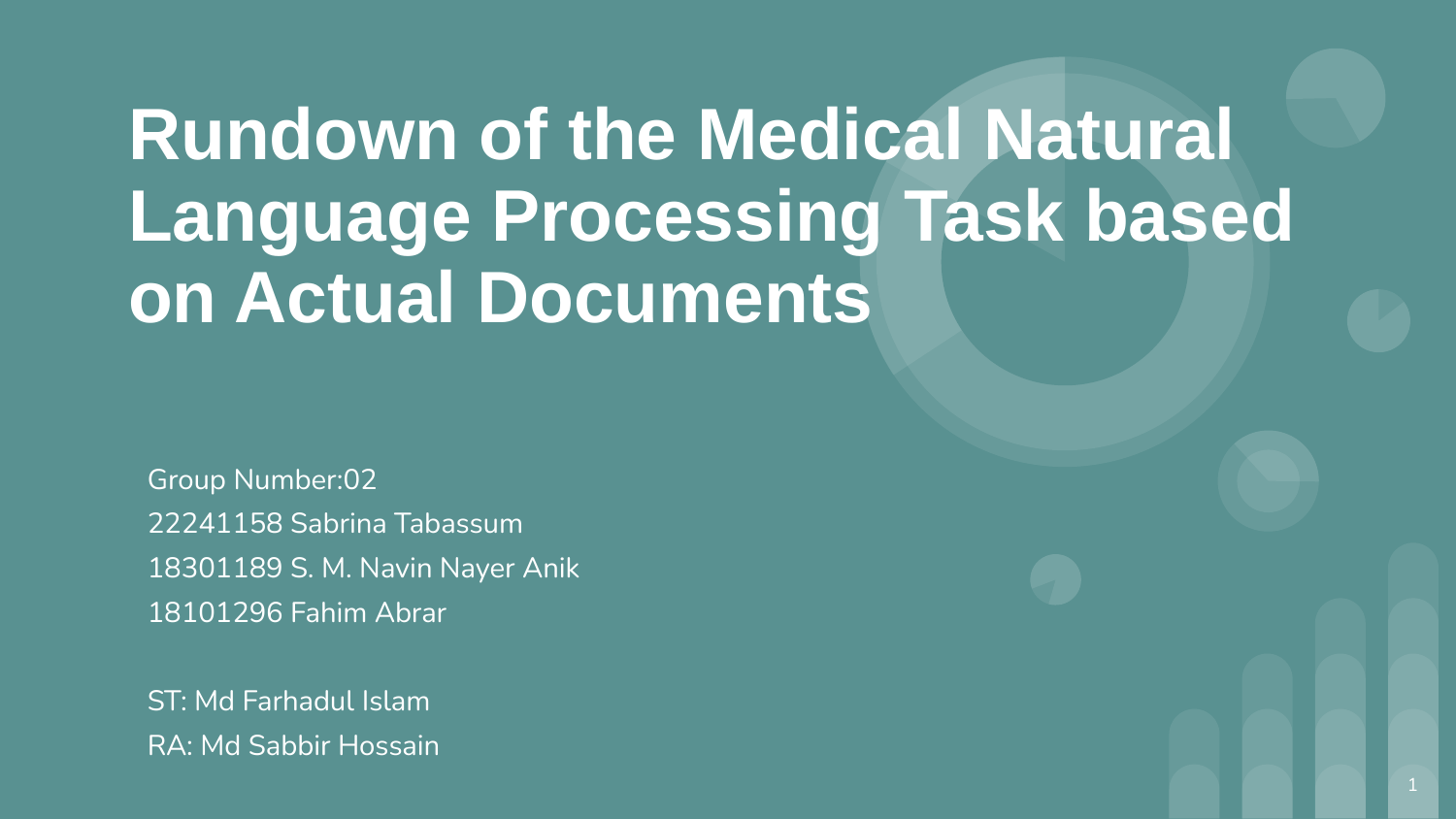

# Rundown of the Medical Natural Language Processing Task based on Actual Documents
Group Number:02
22241158 Sabrina Tabassum
18301189 S. M. Navin Nayer Anik
18101296 Fahim Abrar

ST: Md Farhadul Islam
RA: Md Sabbir Hossain
1